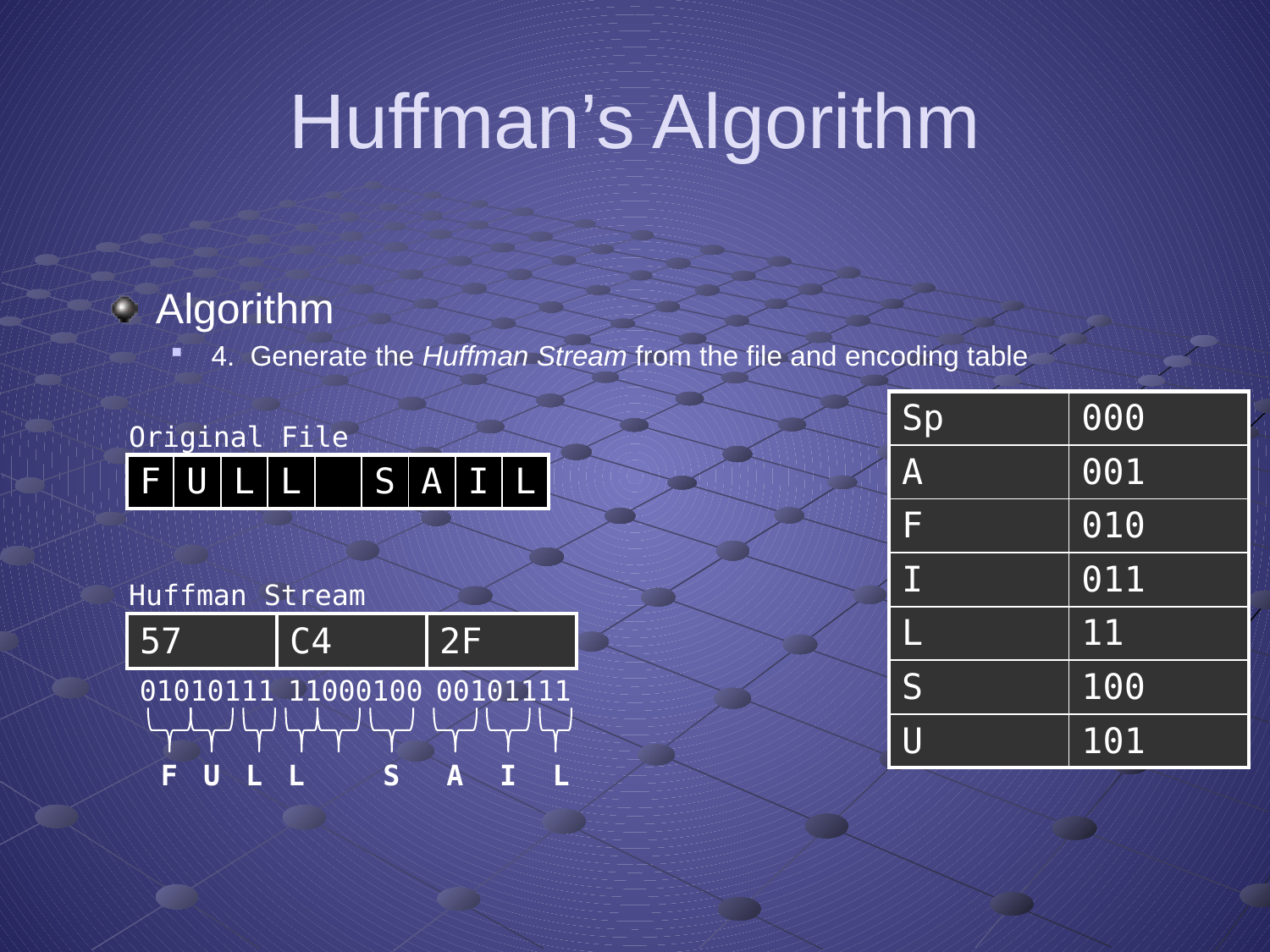

# Huffman’s Algorithm
Algorithm
4.  Generate the Huffman Stream from the file and encoding table
| Sp | 000 |
| --- | --- |
| A | 001 |
| F | 010 |
| I | 011 |
| L | 11 |
| S | 100 |
| U | 101 |
Original File
| F | U | L | L |  | S | A | I | L |
| --- | --- | --- | --- | --- | --- | --- | --- | --- |
Huffman Stream
| 57 | C4 | 2F |
| --- | --- | --- |
01010111
11000100
00101111

F
U
L
L
S
A
I
L